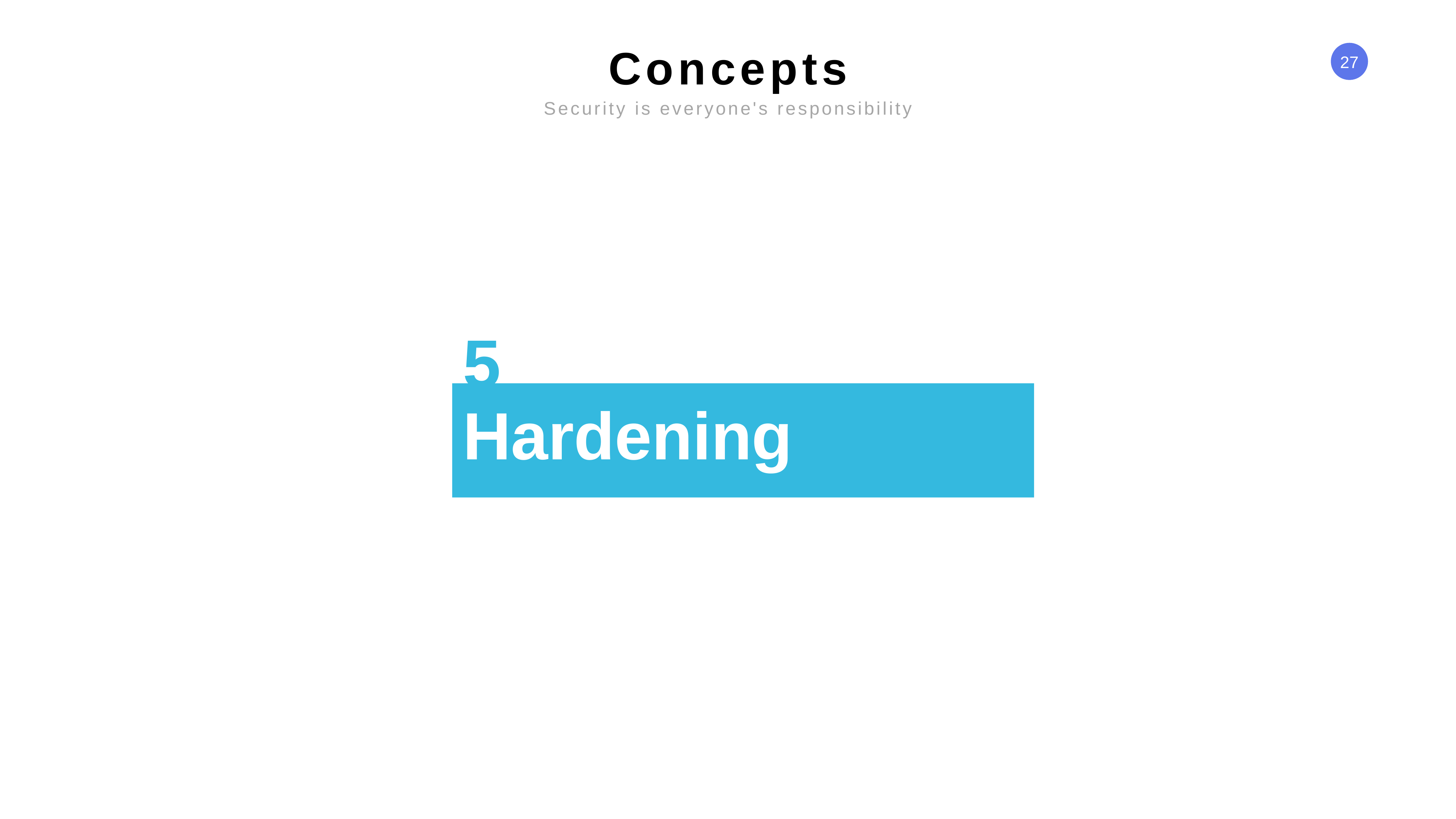

Concepts
Security is everyone's responsibility
5

Cryptography
Hardening